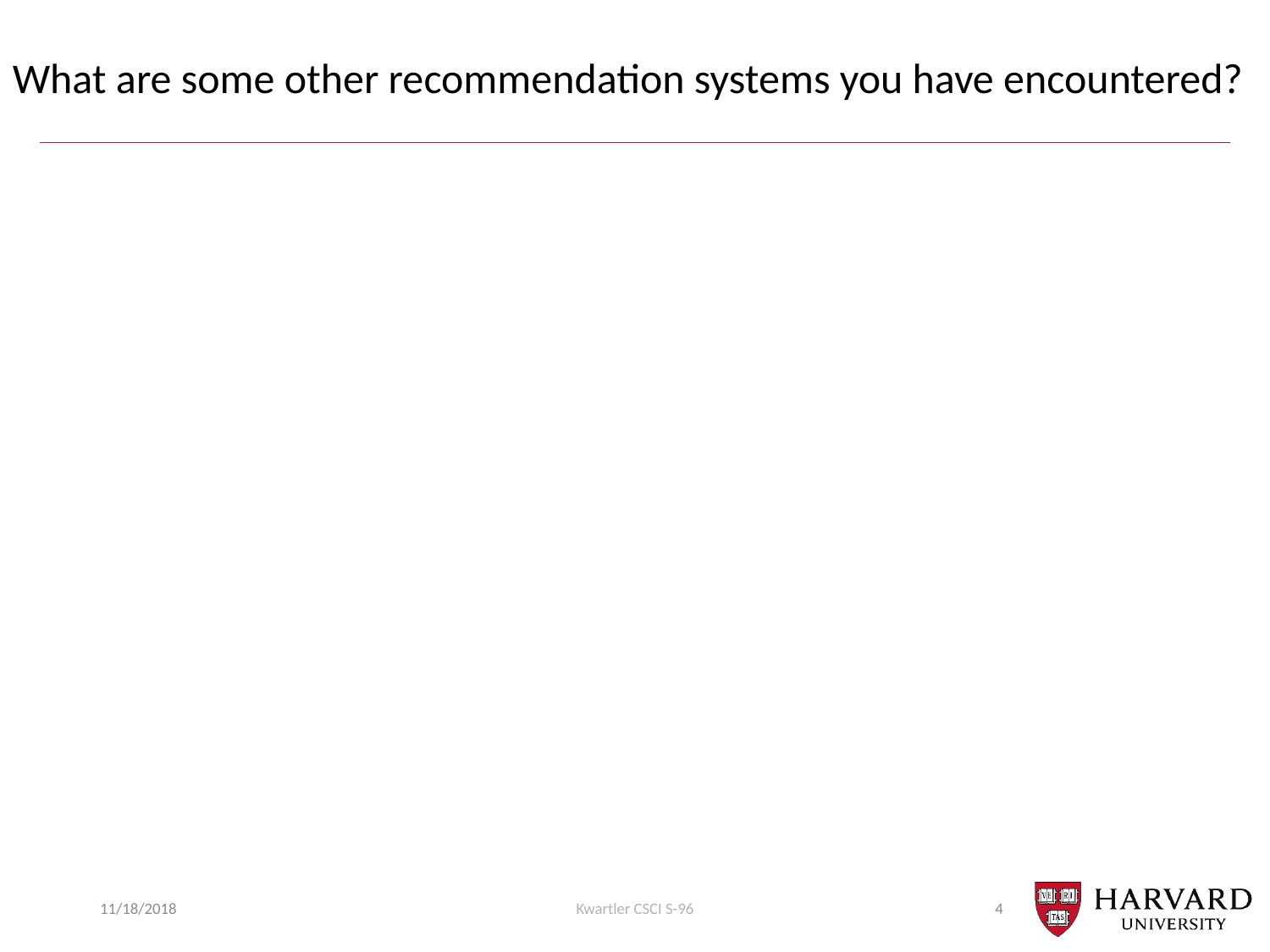

# What are some other recommendation systems you have encountered?
11/18/2018
Kwartler CSCI S-96
4